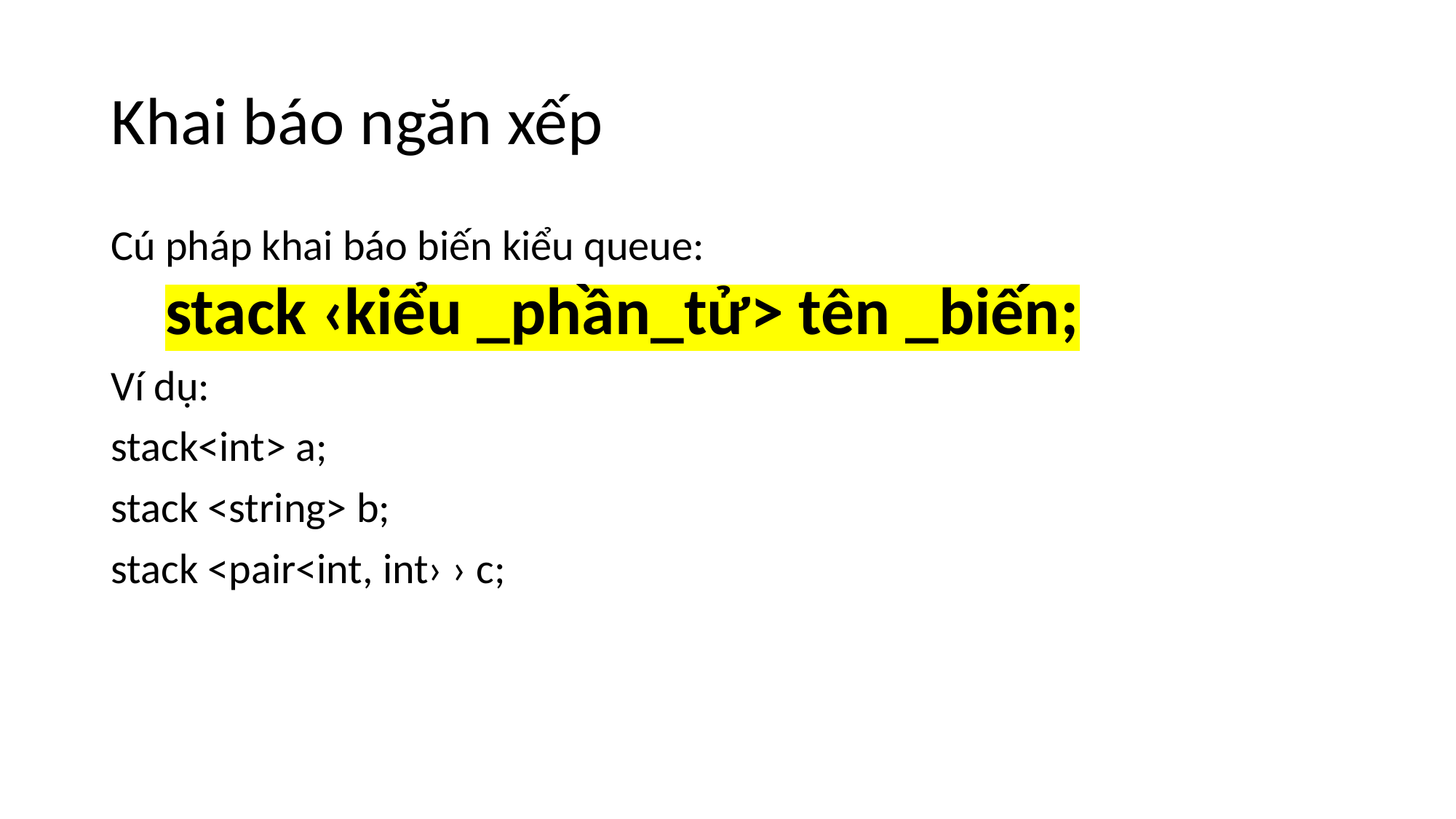

# Khai báo ngăn xếp
Cú pháp khai báo biến kiểu queue:
stack ‹kiểu _phần_tử> tên _biến;
Ví dụ:
stack<int> a;
stack <string> b;
stack <pair<int, int› › c;